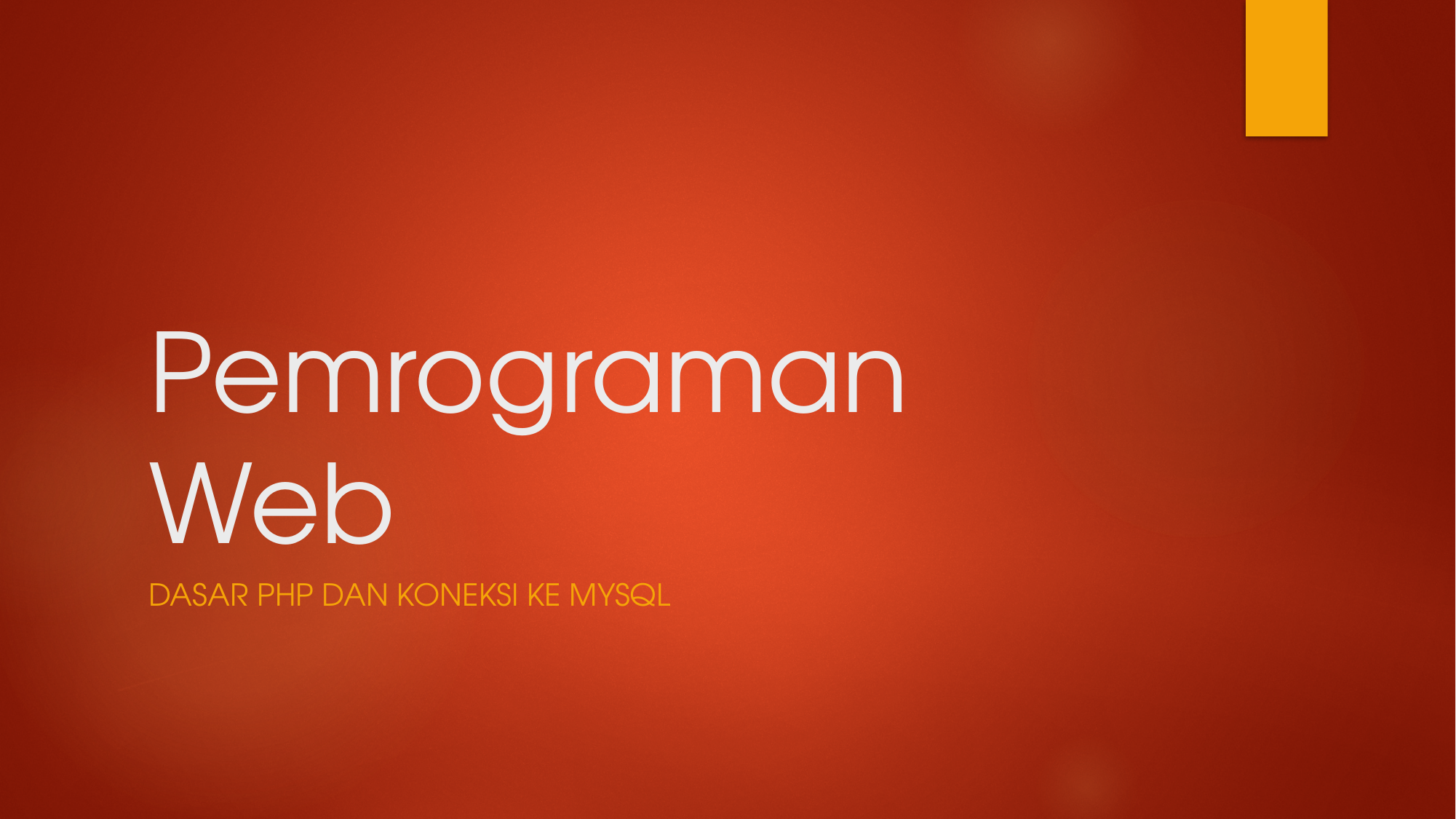

# Pemrograman Web
Dasar PHP dan koneksi ke mysql